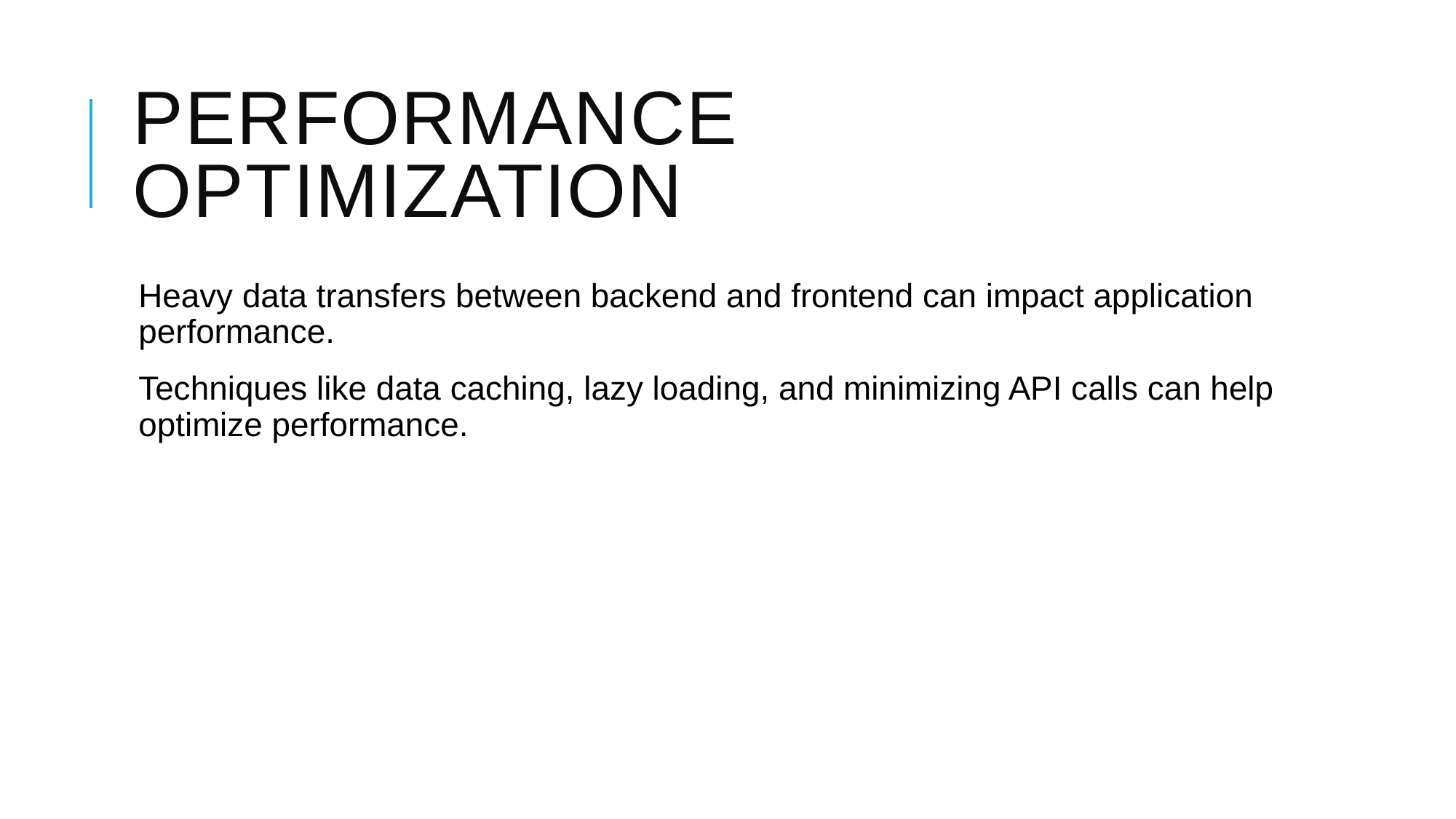

# Performance Optimization
Heavy data transfers between backend and frontend can impact application performance.
Techniques like data caching, lazy loading, and minimizing API calls can help optimize performance.